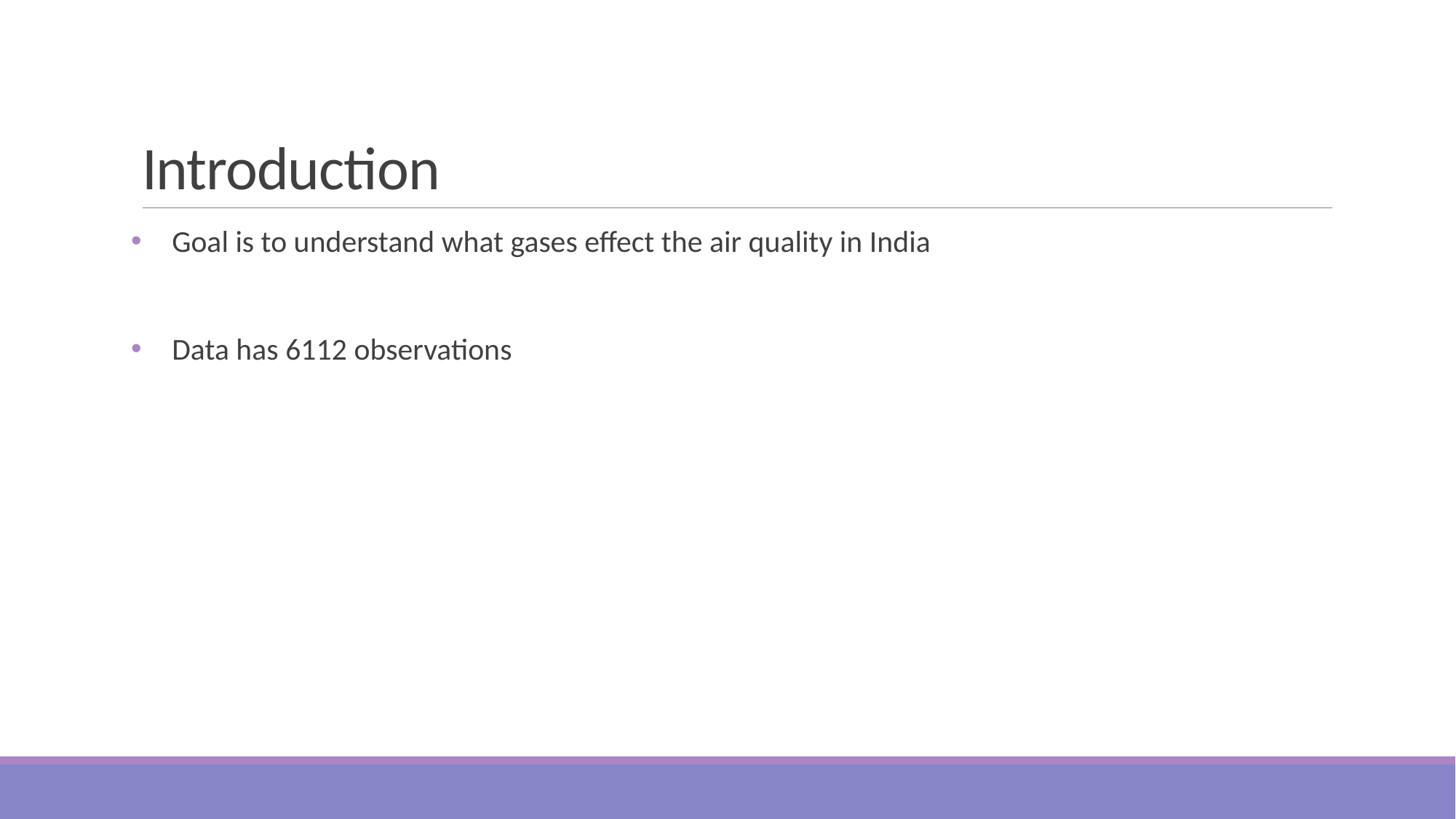

# Introduction
Goal is to understand what gases effect the air quality in India

Data has 6112 observations